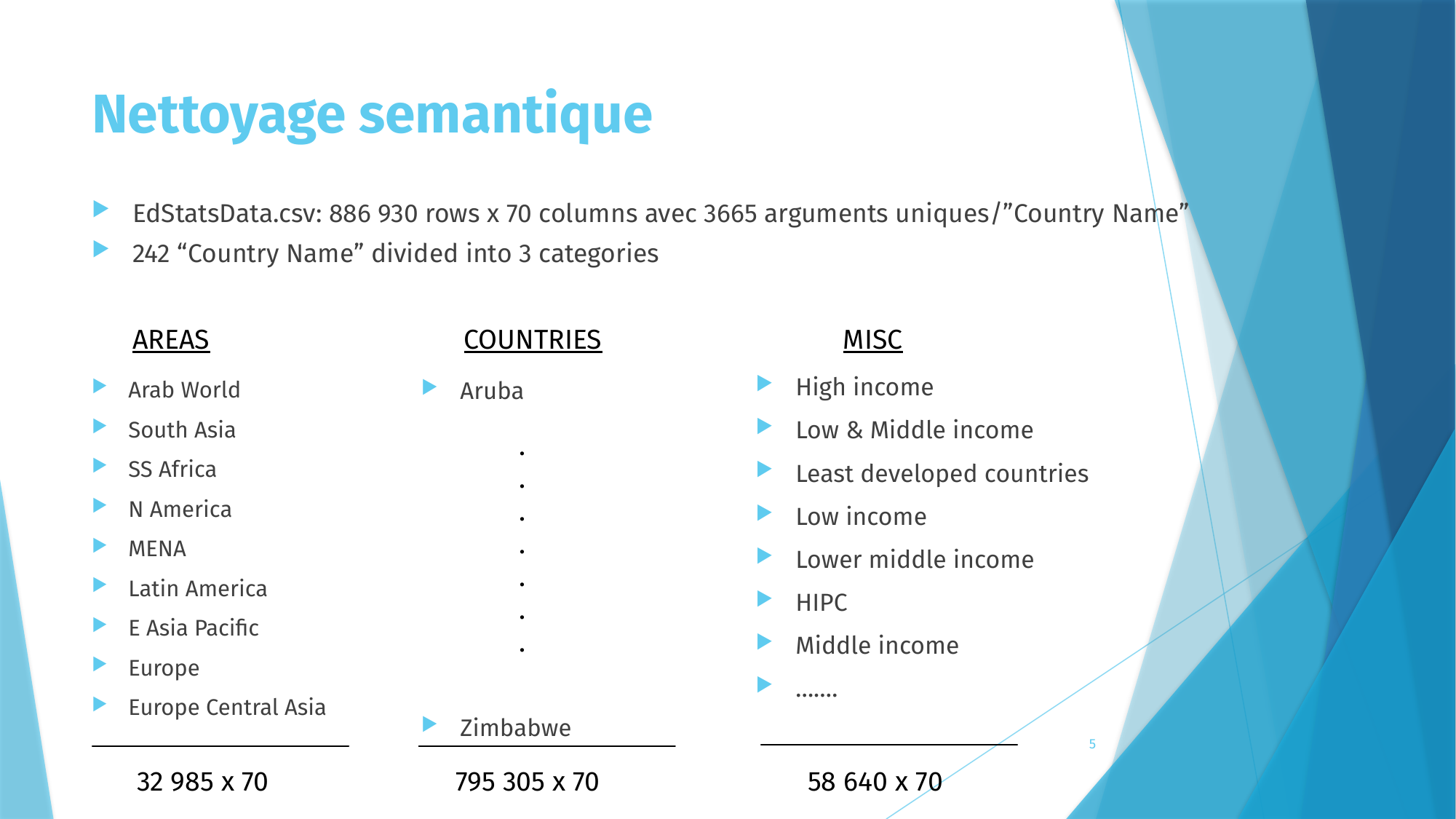

# Nettoyage semantique
EdStatsData.csv: 886 930 rows x 70 columns avec 3665 arguments uniques/”Country Name”
242 “Country Name” divided into 3 categories
AREAS
COUNTRIES
MISC
High income
Low & Middle income
Least developed countries
Low income
Lower middle income
HIPC
Middle income
…….
Arab World
South Asia
SS Africa
N America
MENA
Latin America
E Asia Pacific
Europe
Europe Central Asia
Aruba

Zimbabwe
.
.
.
.
.
.
.
5
32 985 x 70
795 305 x 70
58 640 x 70